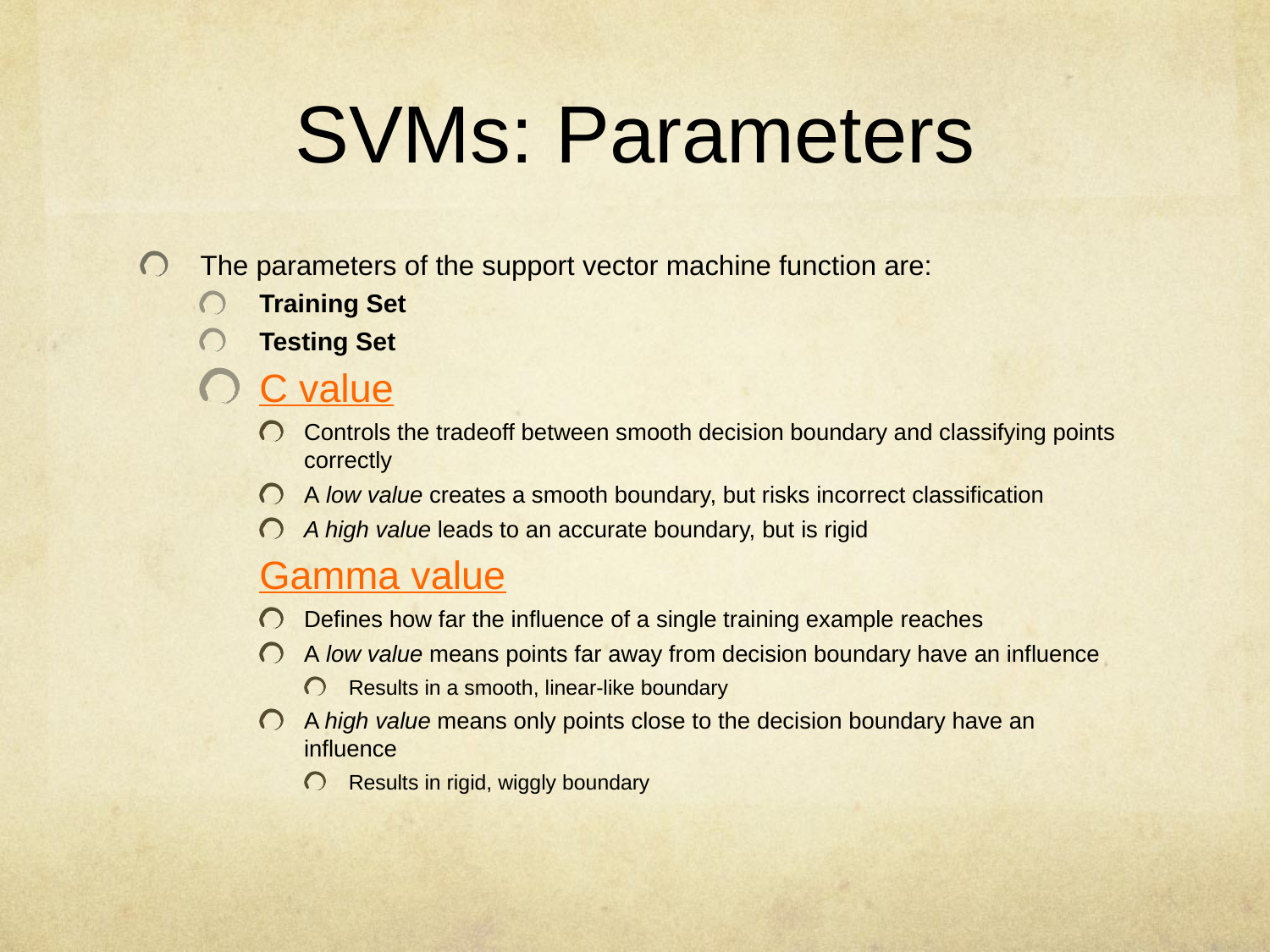

# SVMs: Parameters
The parameters of the support vector machine function are:
Training Set
Testing Set
C value
Controls the tradeoff between smooth decision boundary and classifying points correctly
A low value creates a smooth boundary, but risks incorrect classification
A high value leads to an accurate boundary, but is rigid
Gamma value
Defines how far the influence of a single training example reaches
A low value means points far away from decision boundary have an influence
Results in a smooth, linear-like boundary
A high value means only points close to the decision boundary have an influence
Results in rigid, wiggly boundary